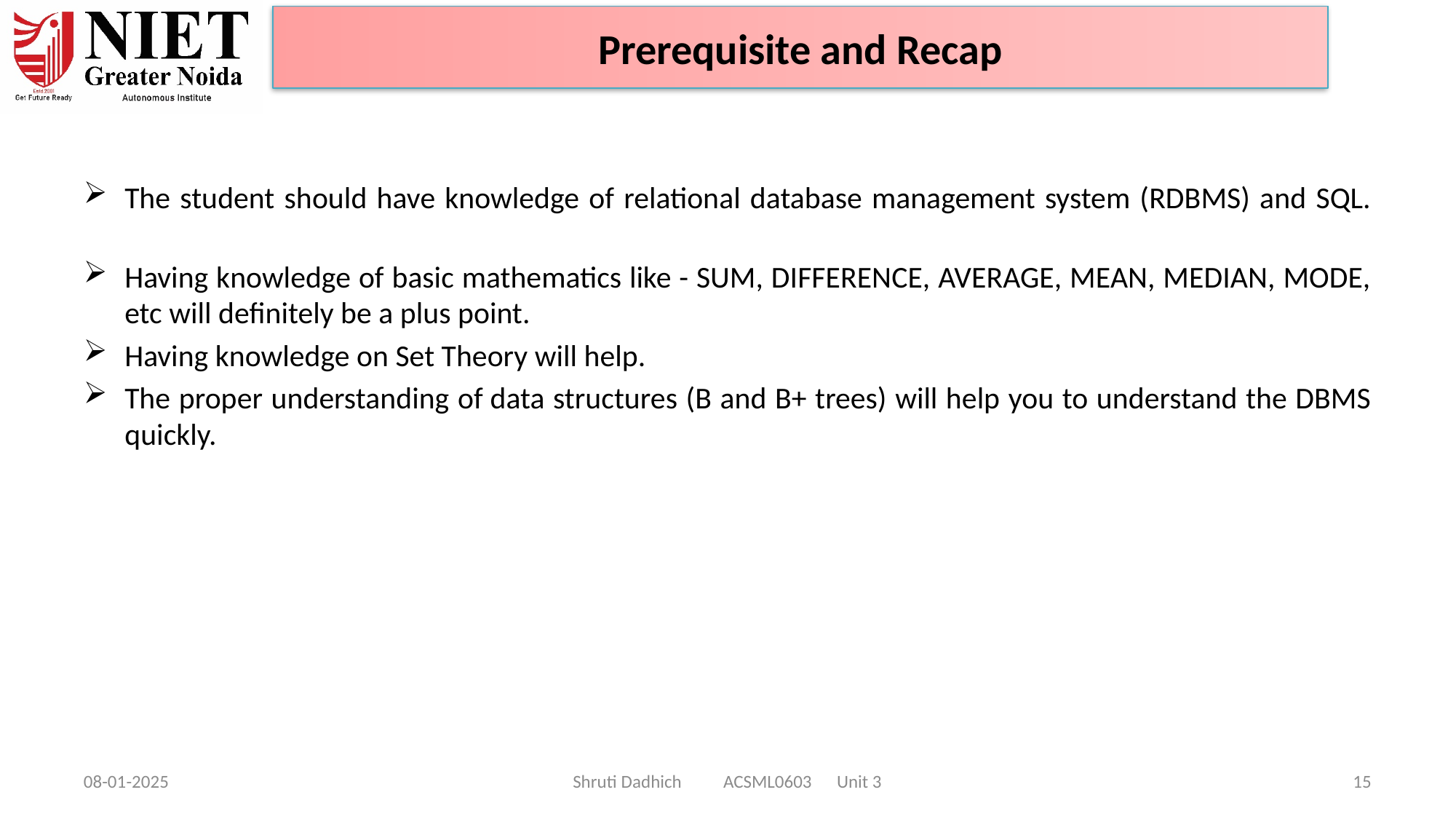

Prerequisite and Recap
The student should have knowledge of relational database management system (RDBMS) and SQL.
Having knowledge of basic mathematics like - SUM, DIFFERENCE, AVERAGE, MEAN, MEDIAN, MODE, etc will definitely be a plus point.
Having knowledge on Set Theory will help.
The proper understanding of data structures (B and B+ trees) will help you to understand the DBMS quickly.

08-01-2025
Shruti Dadhich          ACSML0603      Unit 3
15